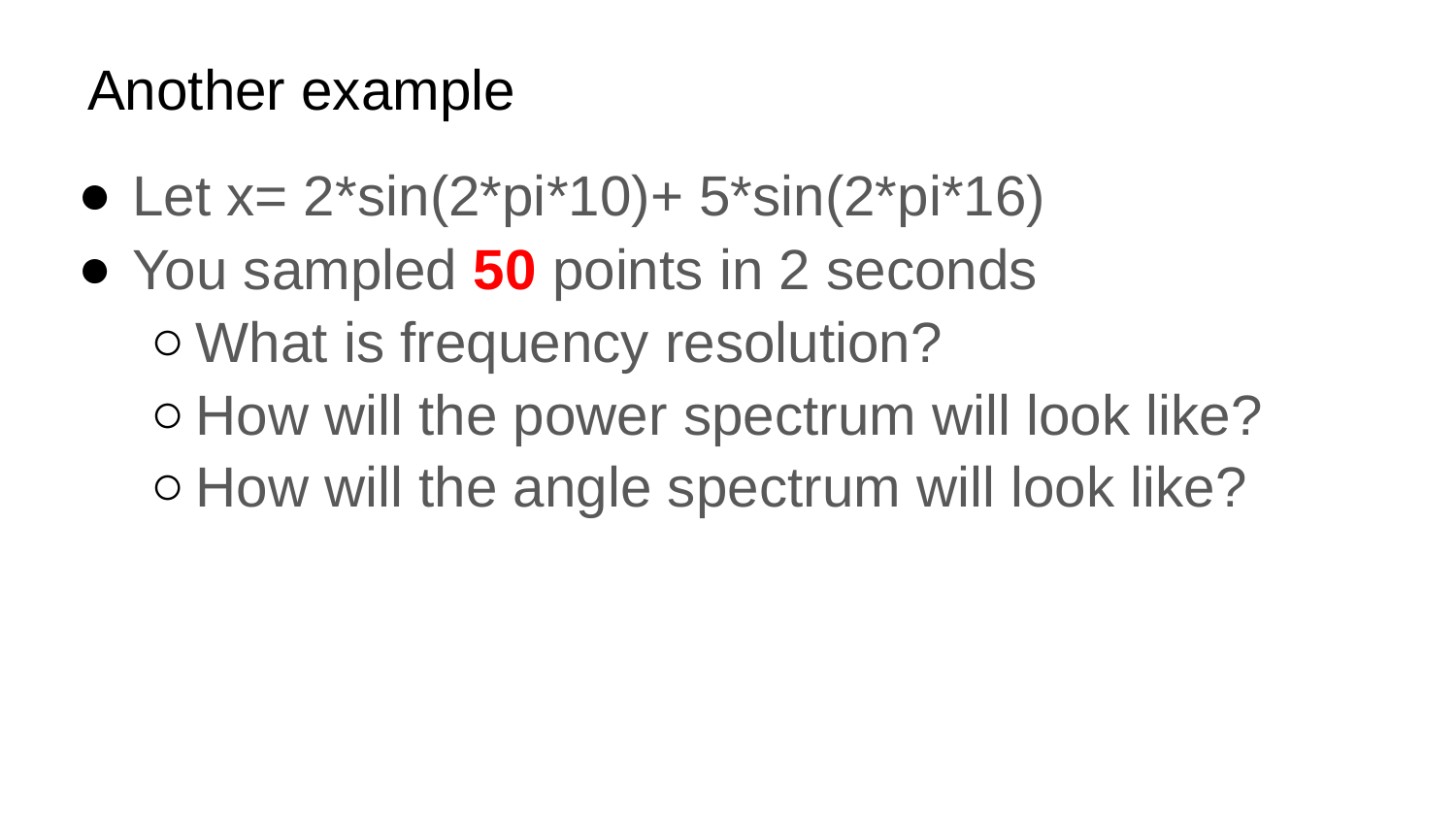

# Another example
Let x= 2*sin(2*pi*10)+ 5*sin(2*pi*16)
You sampled 50 points in 2 seconds
What is frequency resolution?
How will the power spectrum will look like?
How will the angle spectrum will look like?